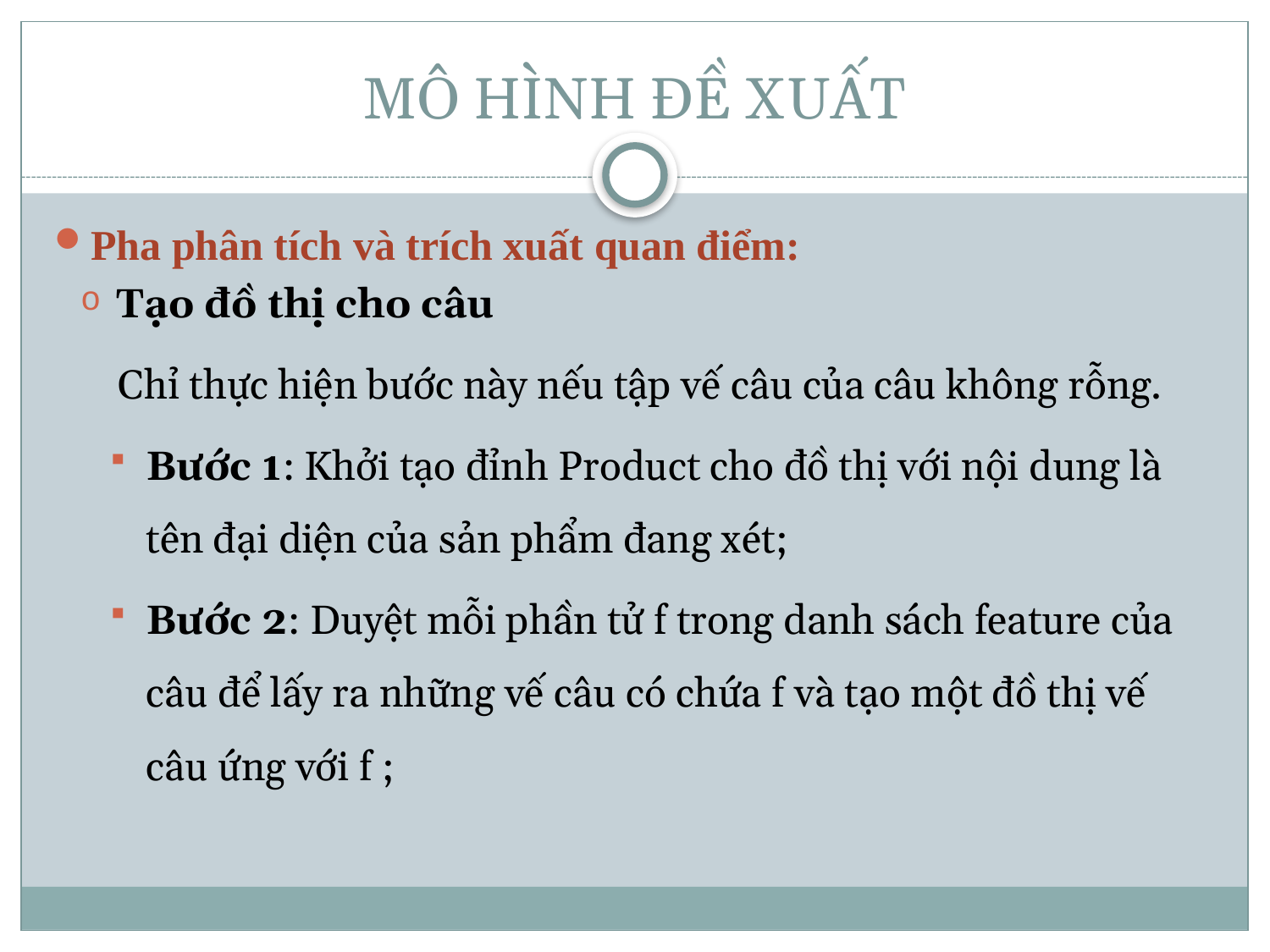

# MÔ HÌNH ĐỀ XUẤT
Pha phân tích và trích xuất quan điểm:
Tạo đồ thị cho câu
Chỉ thực hiện bước này nếu tập vế câu của câu không rỗng.
Bước 1: Khởi tạo đỉnh Product cho đồ thị với nội dung là tên đại diện của sản phẩm đang xét;
Bước 2: Duyệt mỗi phần tử f trong danh sách feature của câu để lấy ra những vế câu có chứa f và tạo một đồ thị vế câu ứng với f ;